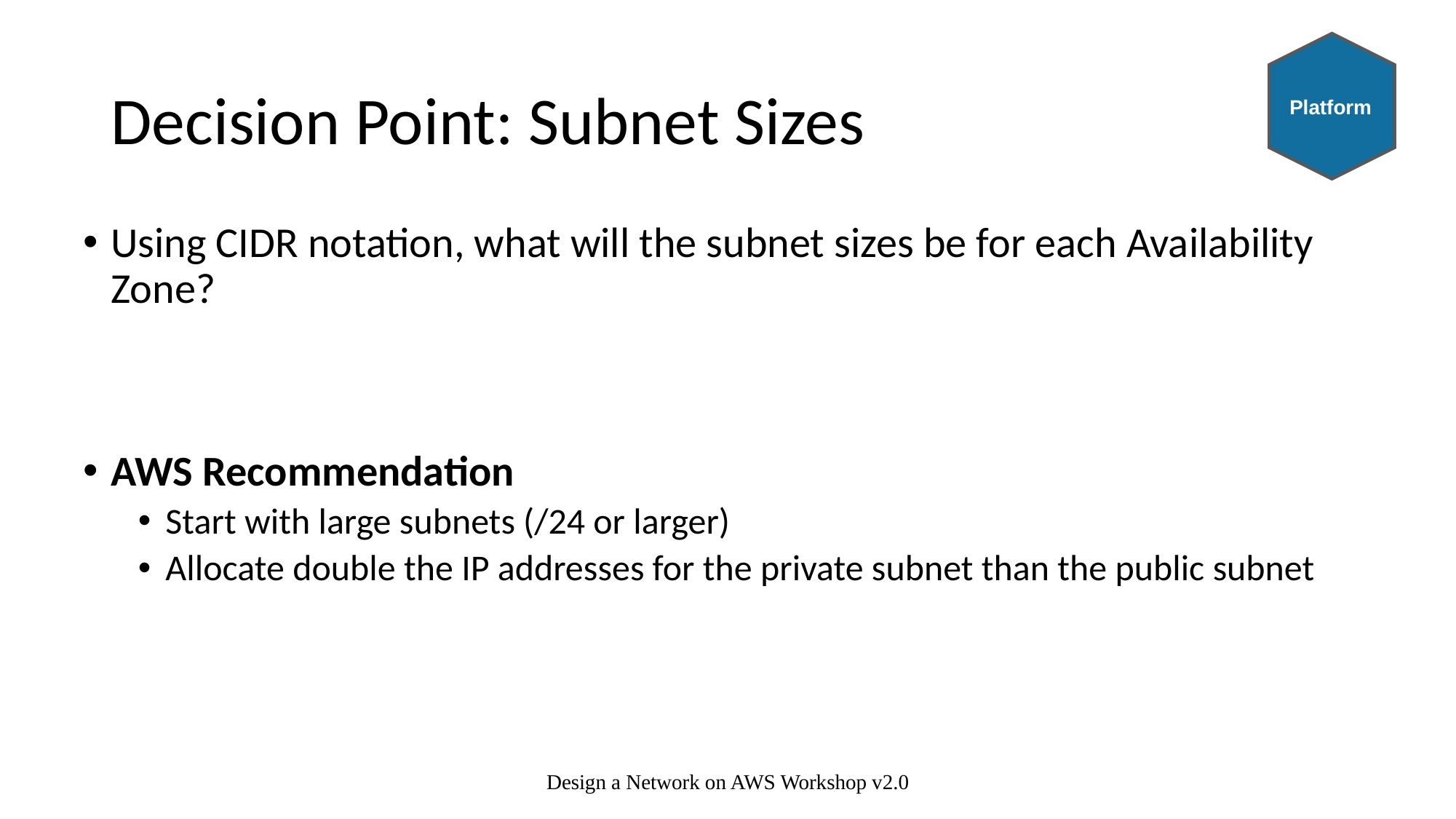

Platform
# Decision Point: Subnet Sizes

Using CIDR notation, what will the subnet sizes be for each Availability Zone?

AWS Recommendation
Start with large subnets (/24 or larger)
Allocate double the IP addresses for the private subnet than the public subnet

Design a Network on AWS Workshop v2.0